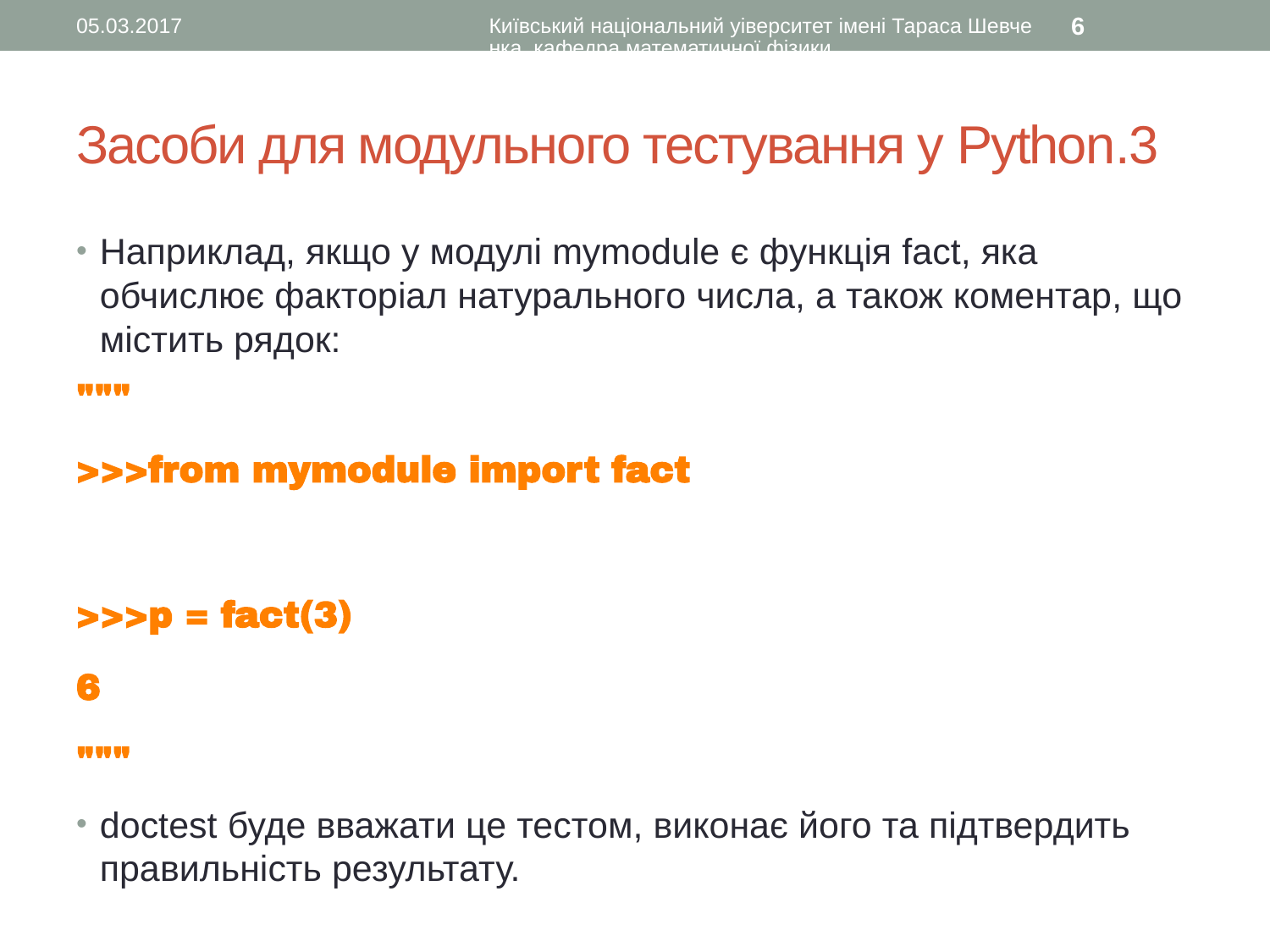

05.03.2017
Київський національний уіверситет імені Тараса Шевченка, кафедра математичної фізики
6
# Засоби для модульного тестування у Python.3
Наприклад, якщо у модулі mymodule є функція fact, яка обчислює факторіал натурального числа, а також коментар, що містить рядок:
"""
>>>from mymodule import fact

>>>p = fact(3)
6
"""
doctest буде вважати це тестом, виконає його та підтвердить правильність результату.